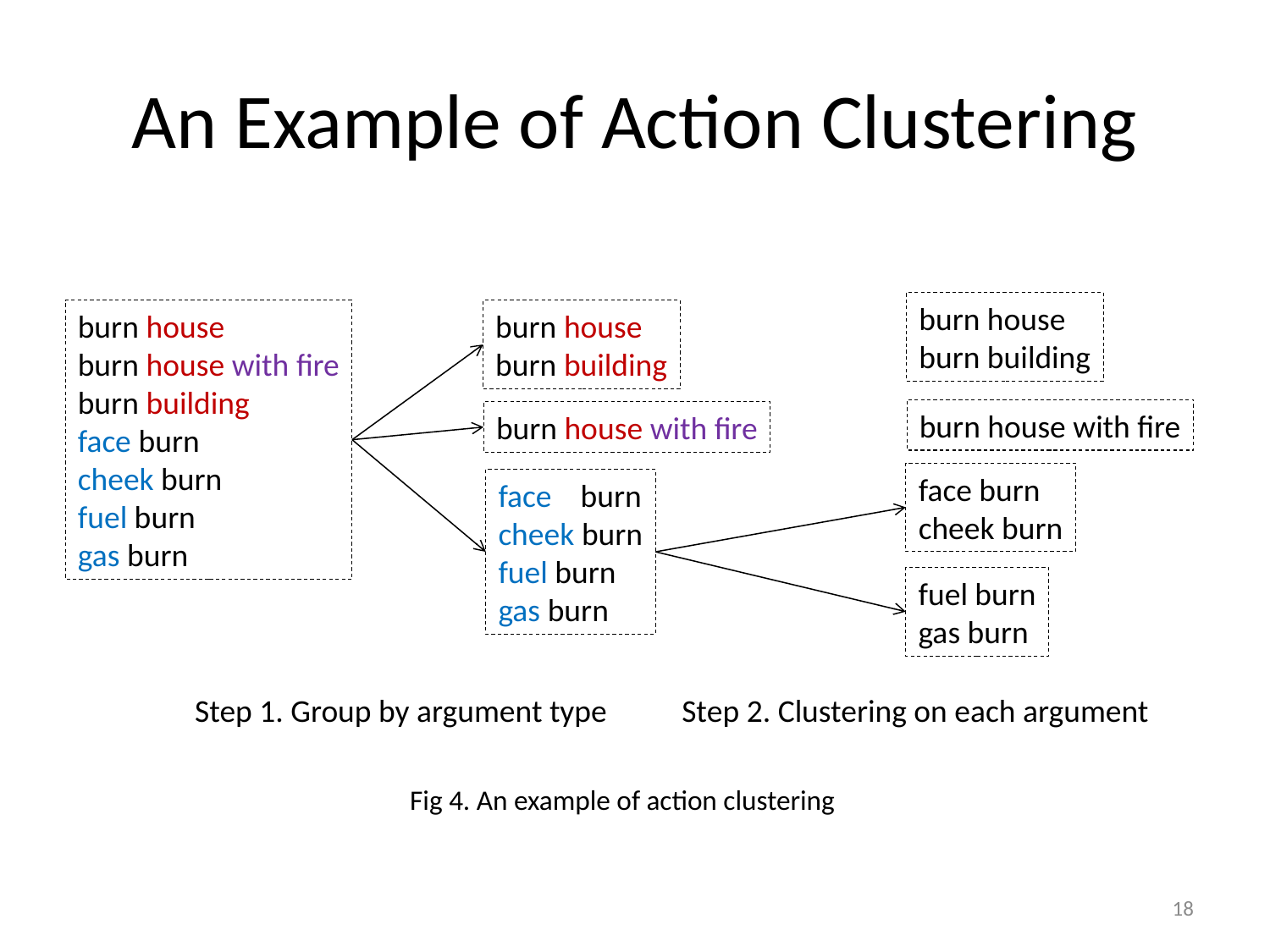

# An Example of Action Clustering
burn house
burn building
burn house
burn house with fire
burn building
face burn
cheek burn
fuel burn
gas burn
burn house
burn building
burn house with fire
burn house with fire
face burn
cheek burn
face    burn
cheek burn
fuel burn
gas burn
fuel burn
gas burn
Step 1. Group by argument type
Step 2. Clustering on each argument
Fig 4. An example of action clustering
18